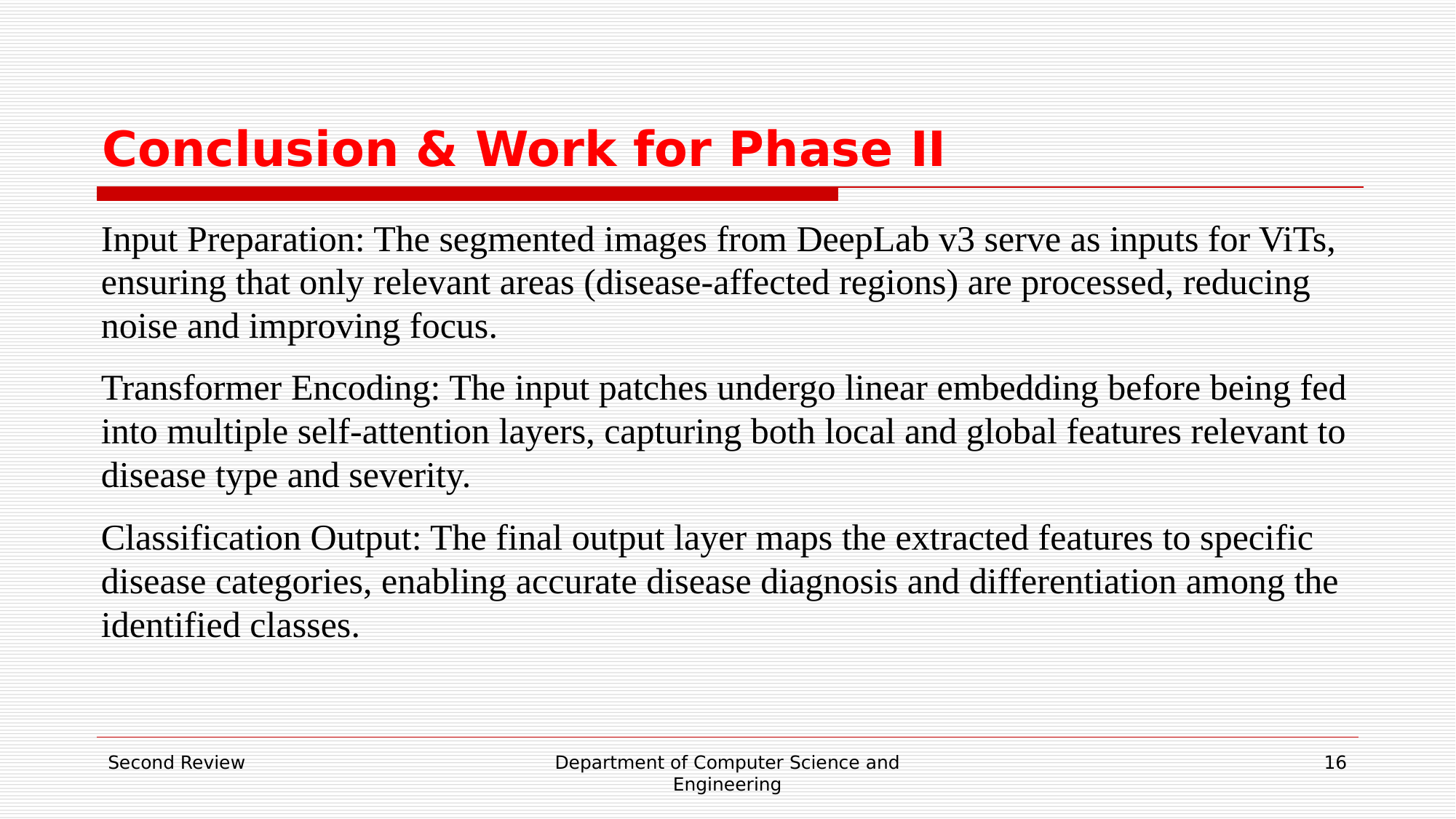

# Conclusion & Work for Phase II
Input Preparation: The segmented images from DeepLab v3 serve as inputs for ViTs, ensuring that only relevant areas (disease-affected regions) are processed, reducing noise and improving focus.
Transformer Encoding: The input patches undergo linear embedding before being fed into multiple self-attention layers, capturing both local and global features relevant to disease type and severity.
Classification Output: The final output layer maps the extracted features to specific disease categories, enabling accurate disease diagnosis and differentiation among the identified classes.
Second Review
Department of Computer Science and Engineering
16